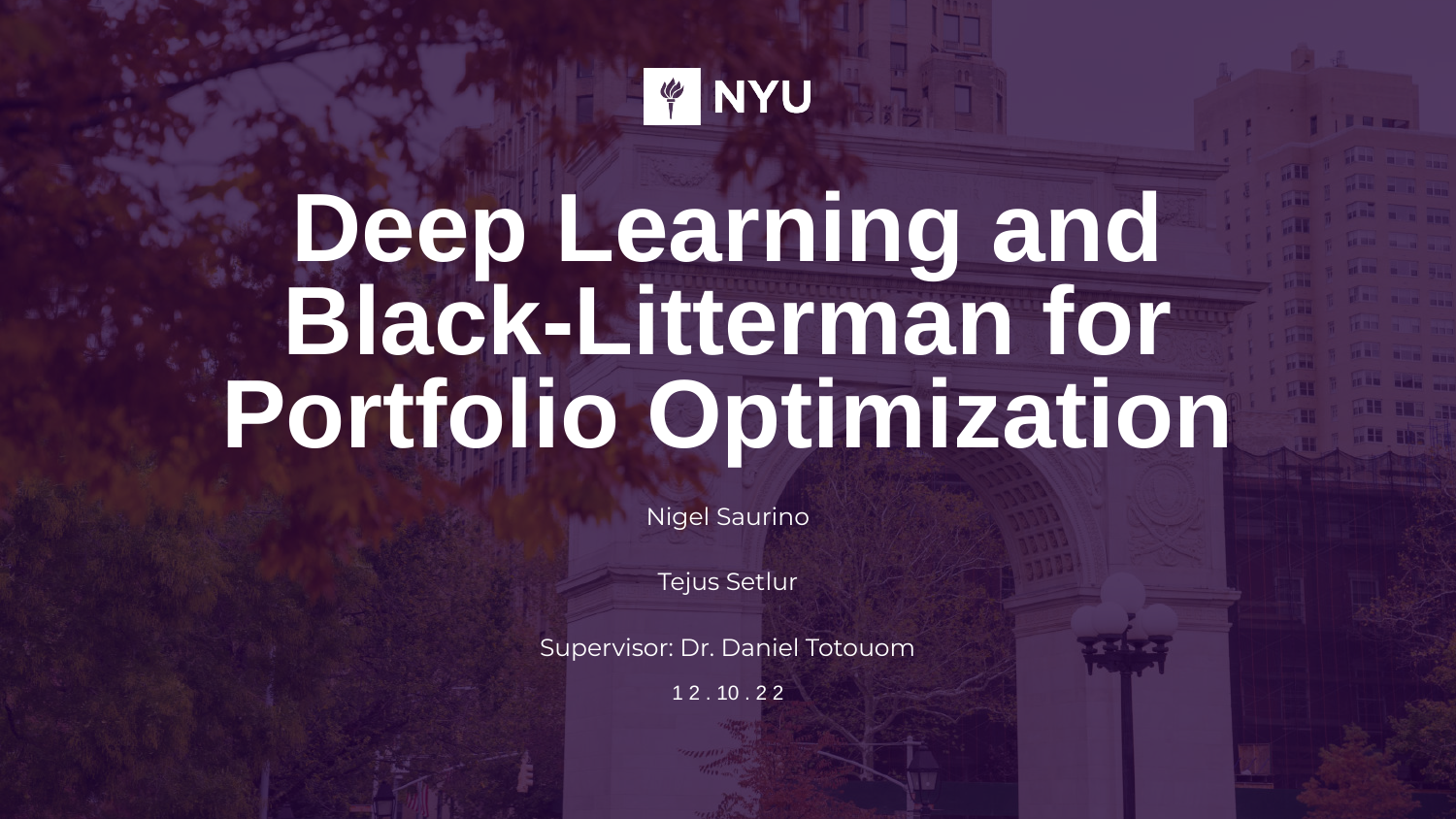

# Deep Learning and Black-Litterman for Portfolio Optimization
Nigel Saurino
Tejus Setlur
Supervisor: Dr. Daniel Totouom
1 2 . 10 . 2 2